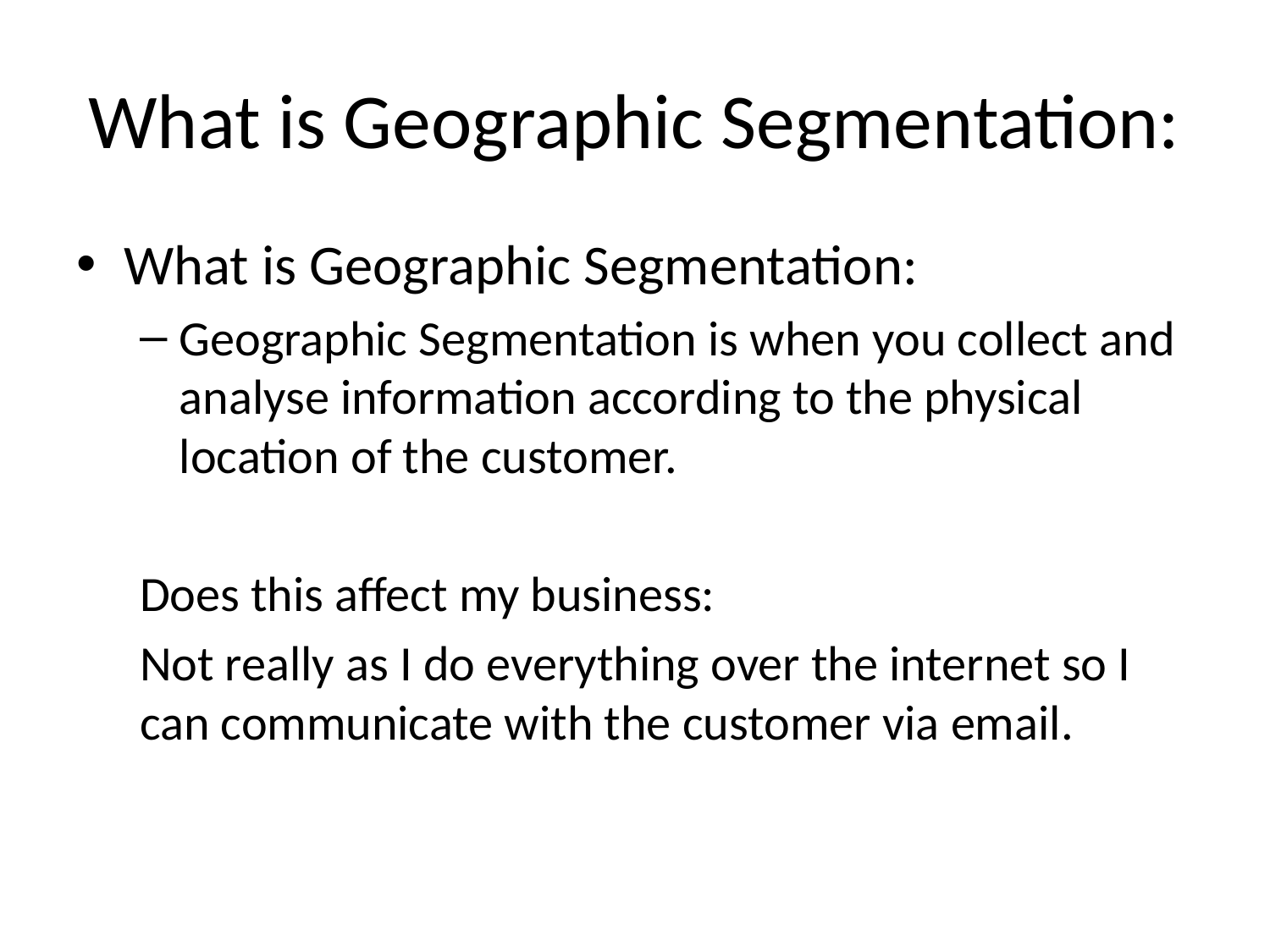

# What is Geographic Segmentation:
What is Geographic Segmentation:
Geographic Segmentation is when you collect and analyse information according to the physical location of the customer.

Does this affect my business:
Not really as I do everything over the internet so I can communicate with the customer via email.